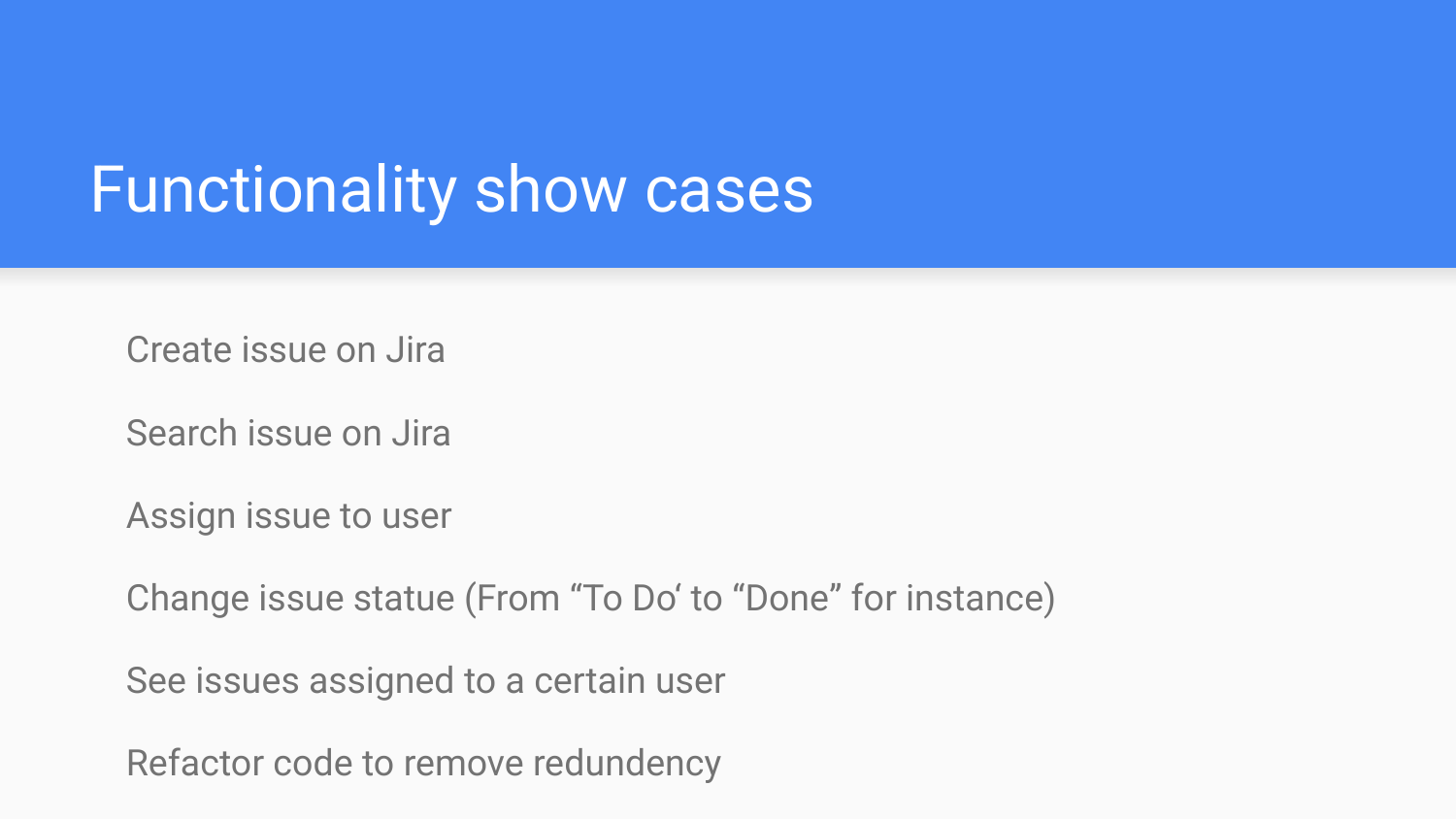

# Functionality show cases
Create issue on Jira
Search issue on Jira
Assign issue to user
Change issue statue (From “To Do‘ to “Done” for instance)
See issues assigned to a certain user
Refactor code to remove redundency
Add more info(priority, comment) to the issue created